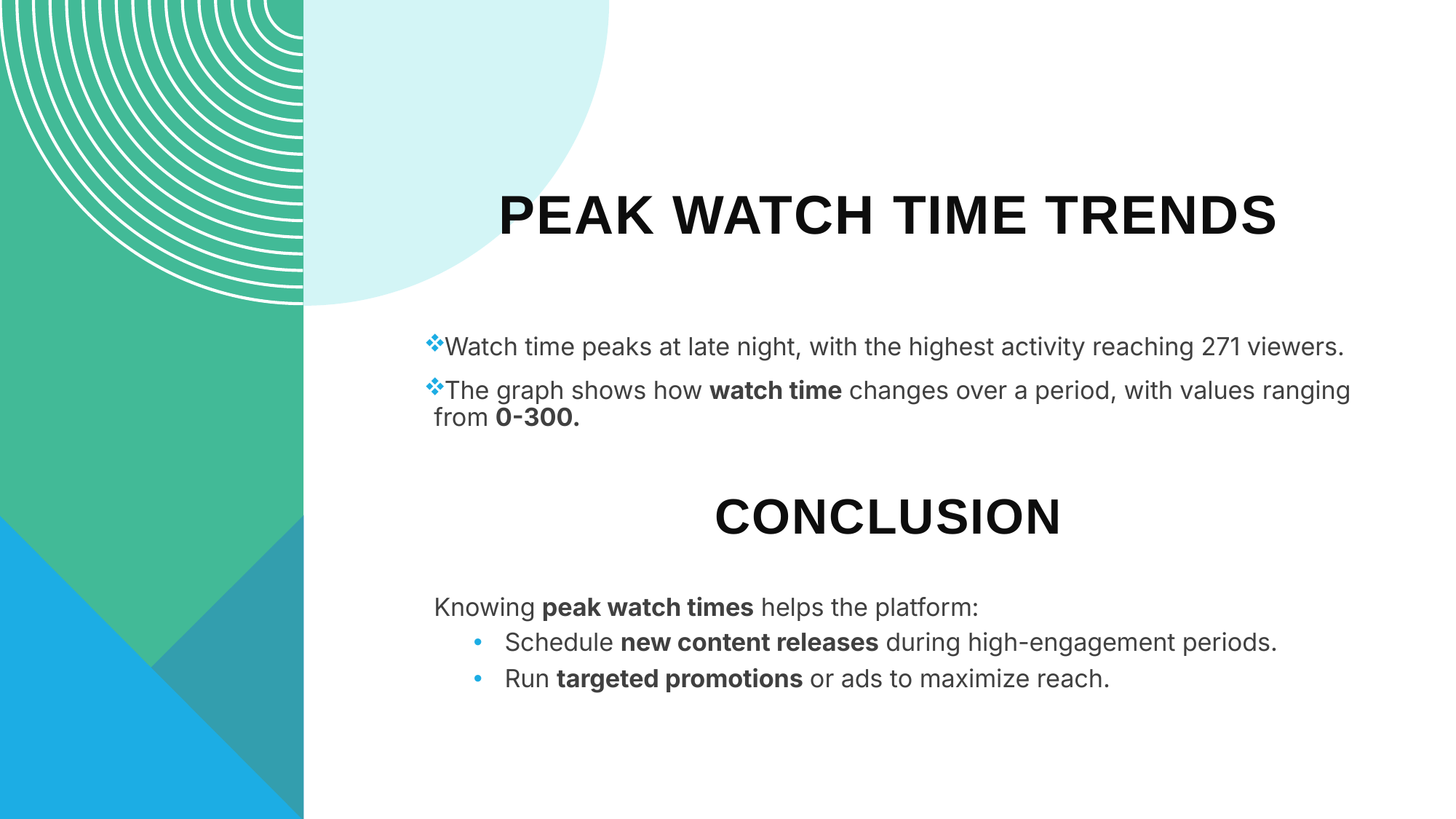

# Peak watch time trends

Watch time peaks at late night, with the highest activity reaching 271 viewers.
The graph shows how watch time changes over a period, with values ranging from 0-300.

conclusion

Knowing peak watch times helps the platform:
Schedule new content releases during high-engagement periods.
Run targeted promotions or ads to maximize reach.